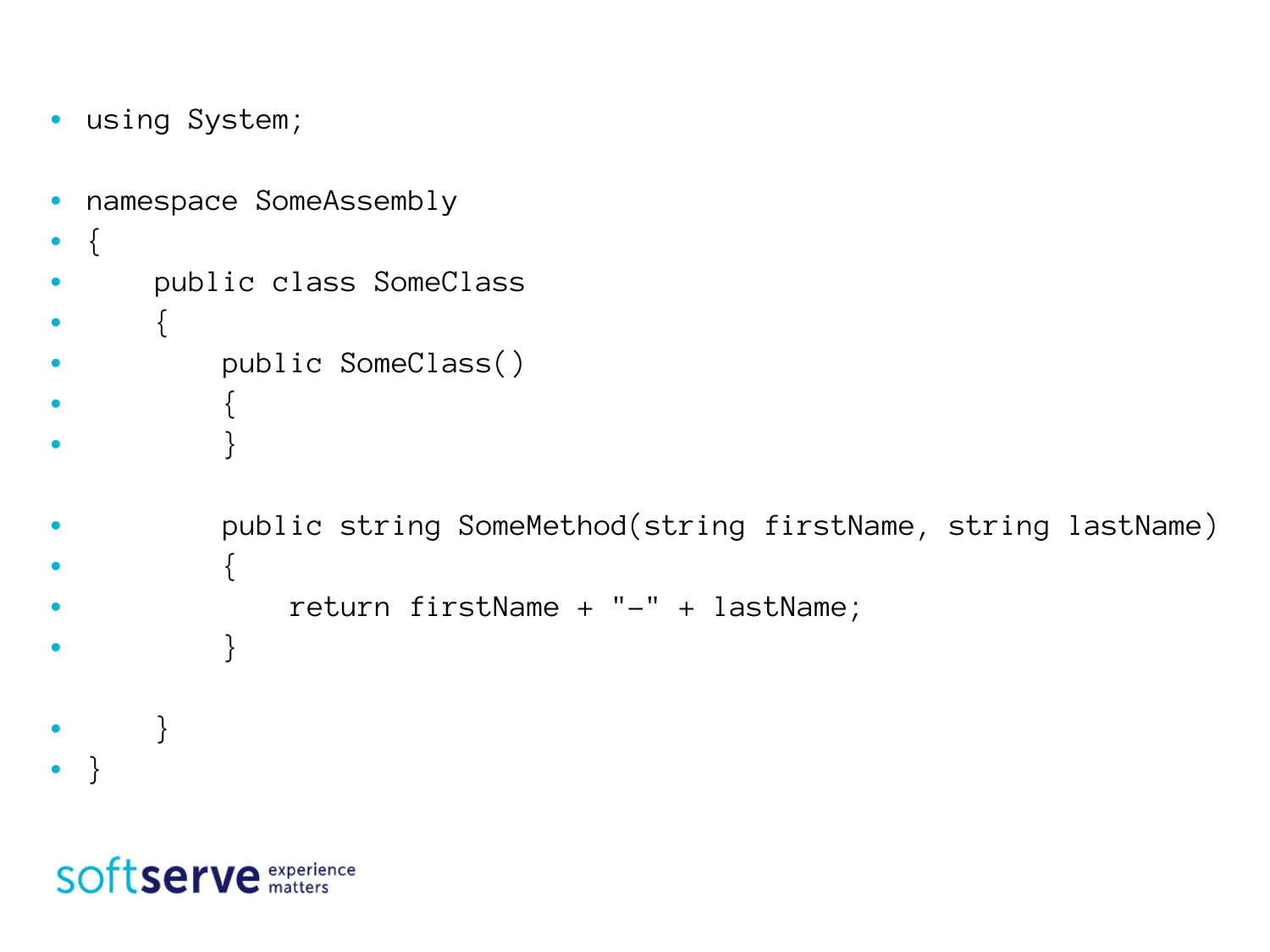

using System;

namespace SomeAssembly
{
    public class SomeClass
    {
        public SomeClass()
        {
        }

        public string SomeMethod(string firstName, string lastName)
        {
            return firstName + "-" + lastName;
        }

    }
}